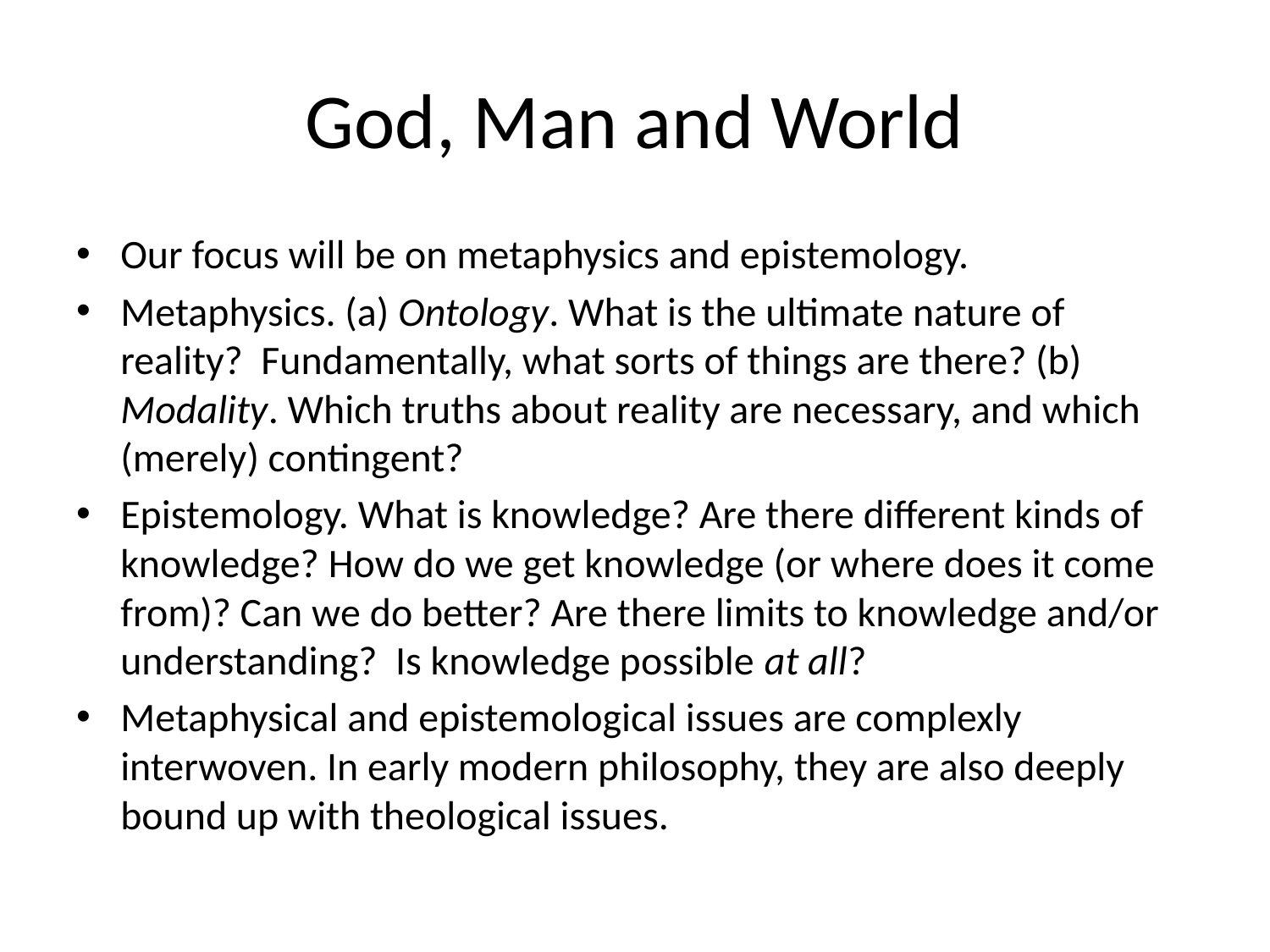

# God, Man and World
Our focus will be on metaphysics and epistemology.
Metaphysics. (a) Ontology. What is the ultimate nature of reality?  Fundamentally, what sorts of things are there? (b) Modality. Which truths about reality are necessary, and which (merely) contingent?
Epistemology. What is knowledge? Are there different kinds of knowledge? How do we get knowledge (or where does it come from)? Can we do better? Are there limits to knowledge and/or understanding?  Is knowledge possible at all?
Metaphysical and epistemological issues are complexly interwoven. In early modern philosophy, they are also deeply bound up with theological issues.